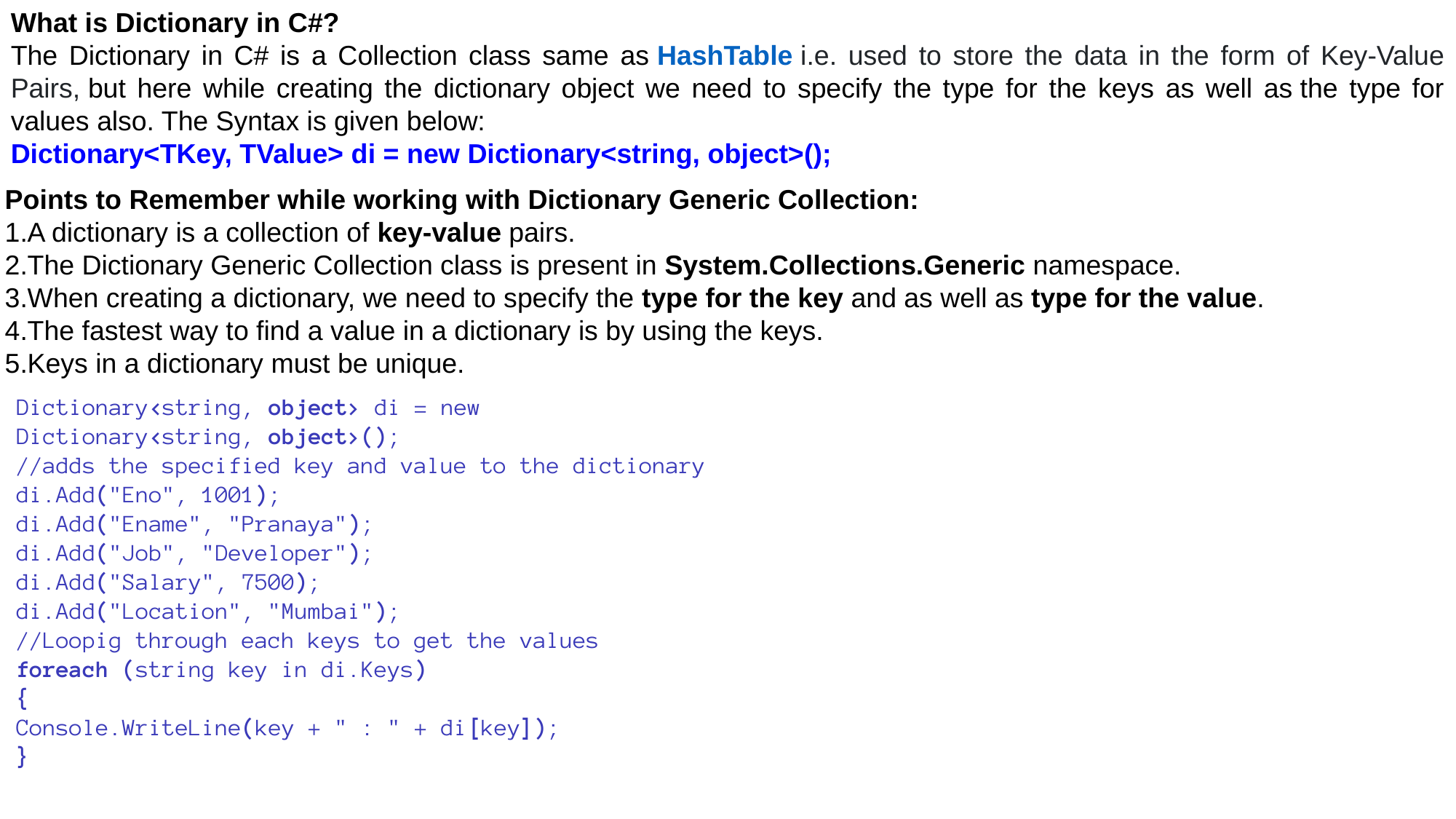

What is Dictionary in C#?
The Dictionary in C# is a Collection class same as HashTable i.e. used to store the data in the form of Key-Value Pairs, but here while creating the dictionary object we need to specify the type for the keys as well as the type for values also. The Syntax is given below:
Dictionary<TKey, TValue> di = new Dictionary<string, object>();
Points to Remember while working with Dictionary Generic Collection:
A dictionary is a collection of key-value pairs.
The Dictionary Generic Collection class is present in System.Collections.Generic namespace.
When creating a dictionary, we need to specify the type for the key and as well as type for the value.
The fastest way to find a value in a dictionary is by using the keys.
Keys in a dictionary must be unique.
Dictionary<string, object> di = new Dictionary<string, object>();
//adds the specified key and value to the dictionary
di.Add("Eno", 1001);
di.Add("Ename", "Pranaya");
di.Add("Job", "Developer");
di.Add("Salary", 7500);
di.Add("Location", "Mumbai");
//Loopig through each keys to get the values
foreach (string key in di.Keys)
{
Console.WriteLine(key + " : " + di[key]);
}